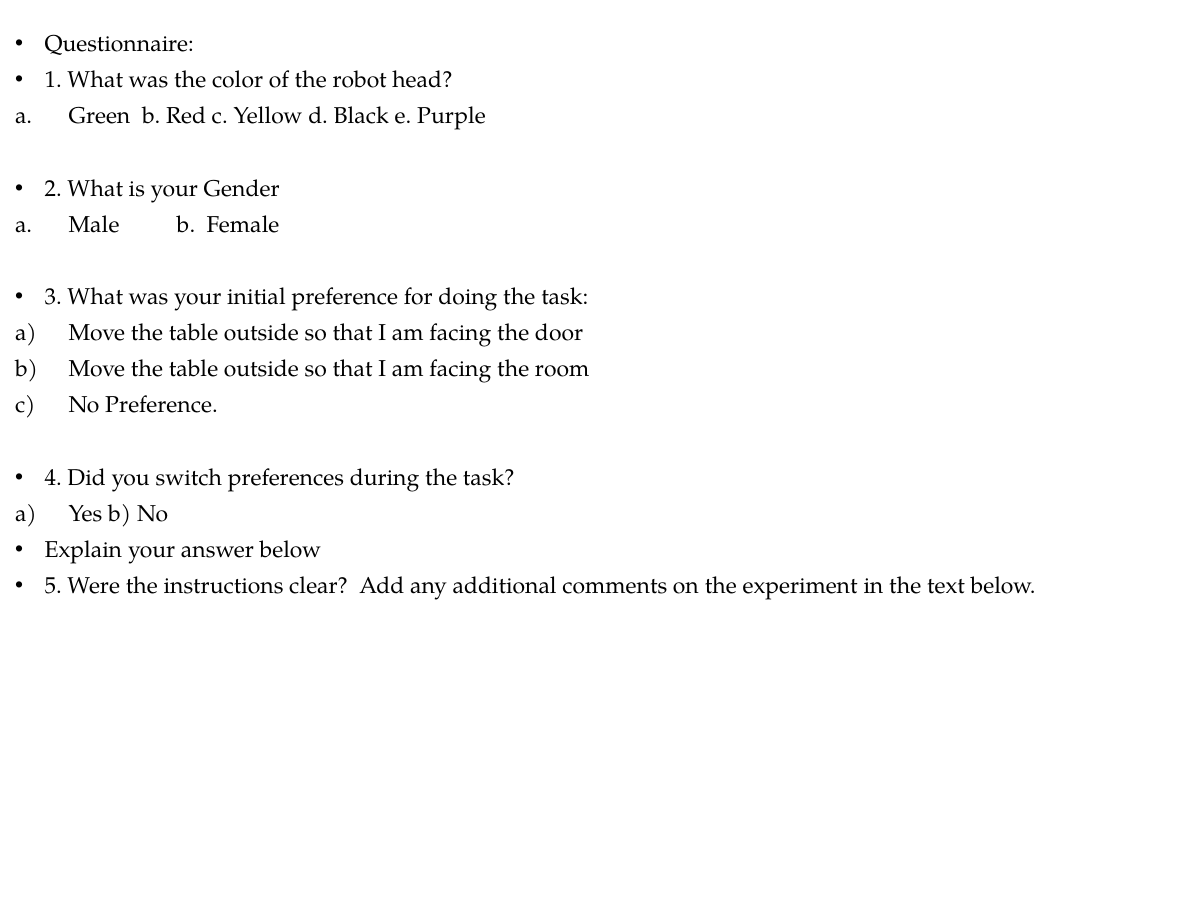

Questionnaire:
1. What was the color of the robot head?
Green  b. Red c. Yellow d. Black e. Purple

2. What is your Gender
Male          b.  Female

3. What was your initial preference for doing the task:
Move the table outside so that I am facing the door
Move the table outside so that I am facing the room
No Preference.

4. Did you switch preferences during the task?
Yes b) No
Explain your answer below
5. Were the instructions clear?  Add any additional comments on the experiment in the text below.